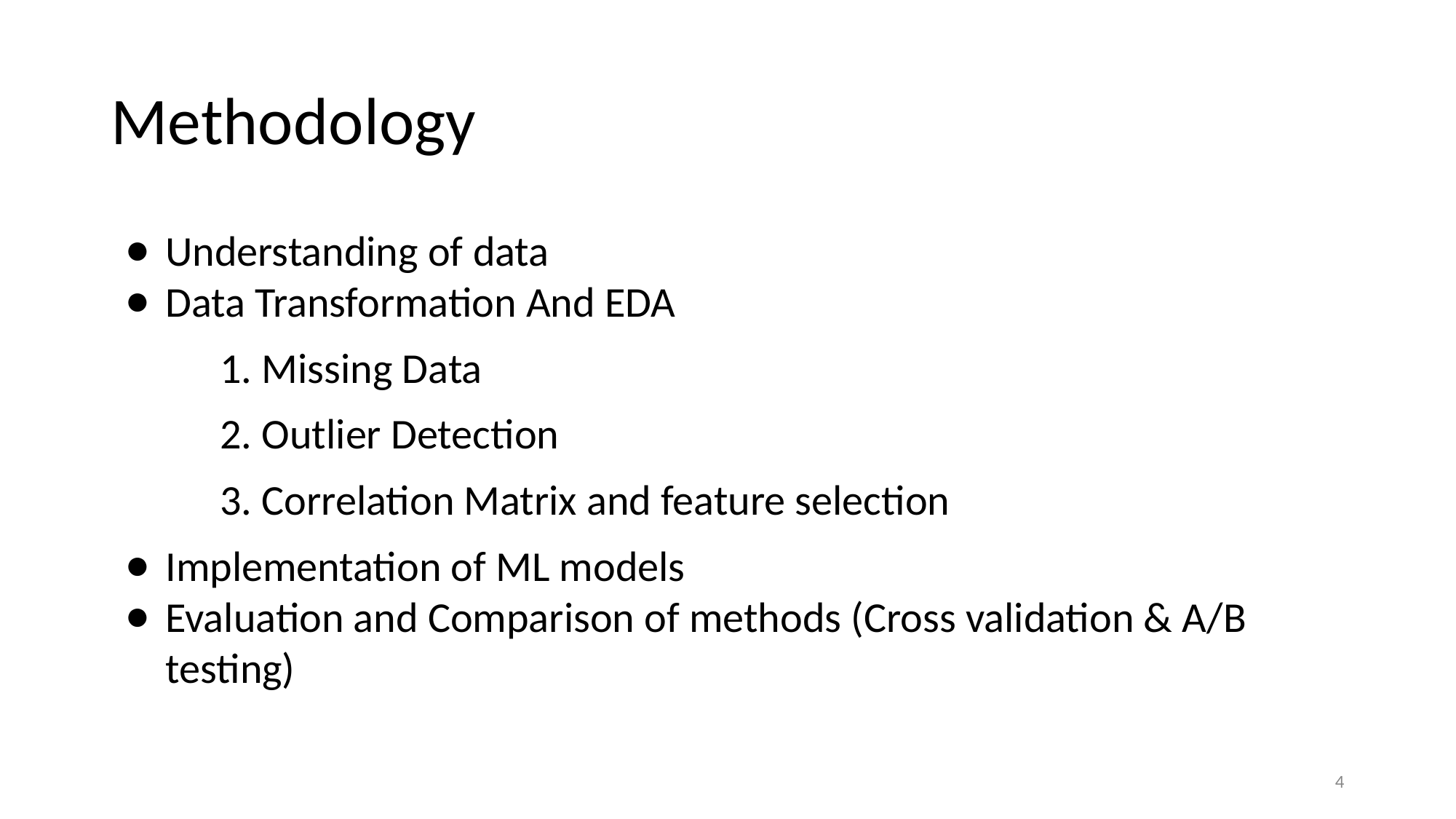

# Methodology
Understanding of data
Data Transformation And EDA
1. Missing Data
2. Outlier Detection
3. Correlation Matrix and feature selection
Implementation of ML models
Evaluation and Comparison of methods (Cross validation & A/B testing)

4